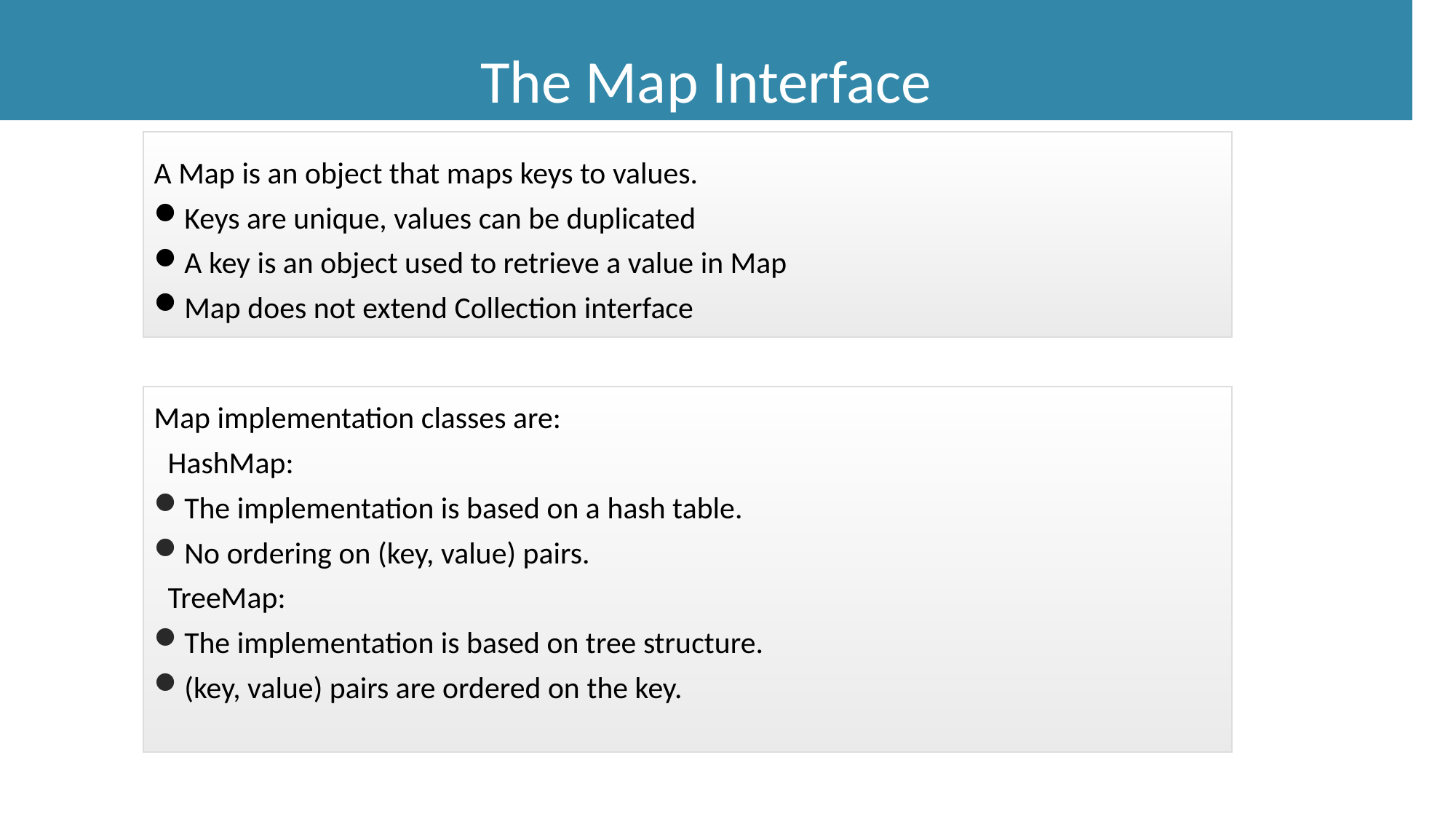

The Map Interface

A Map is an object that maps keys to values.
Keys are unique, values can be duplicated
A key is an object used to retrieve a value in Map
Map does not extend Collection interface

Map implementation classes are:
  HashMap:
The implementation is based on a hash table.
No ordering on (key, value) pairs.
  TreeMap:
The implementation is based on tree structure.
(key, value) pairs are ordered on the key.